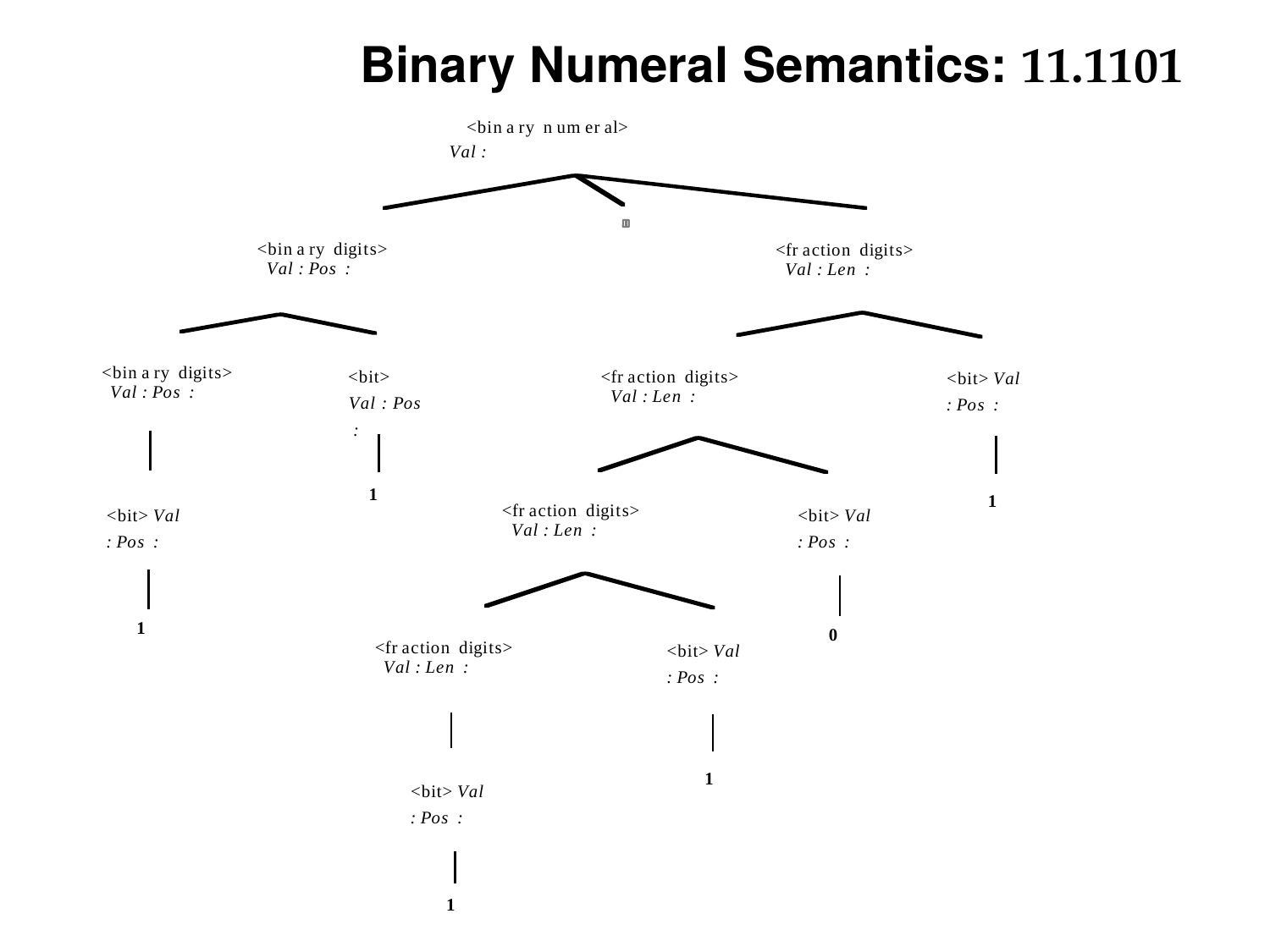

Binary Numeral Semantics: 11.1101

<bit> Val : Pos  :
1
<fr action  digits>
Val : Len  :

<bit> Val : Pos  :

0

<fr action  digits>
Val : Len  :
<bit> Val : Pos  :
<bin a ry  n um er al>
Val :
<fr action  digits>
Val : Len  :
1

<fr action  digits>
Val : Len  :

<bit> Val : Pos  :
1
<bin a ry  digits>
Val : Pos  :

<bit> Val : Pos  :
1

<bin a ry  digits>
Val : Pos  :

<bit> Val : Pos  :
1